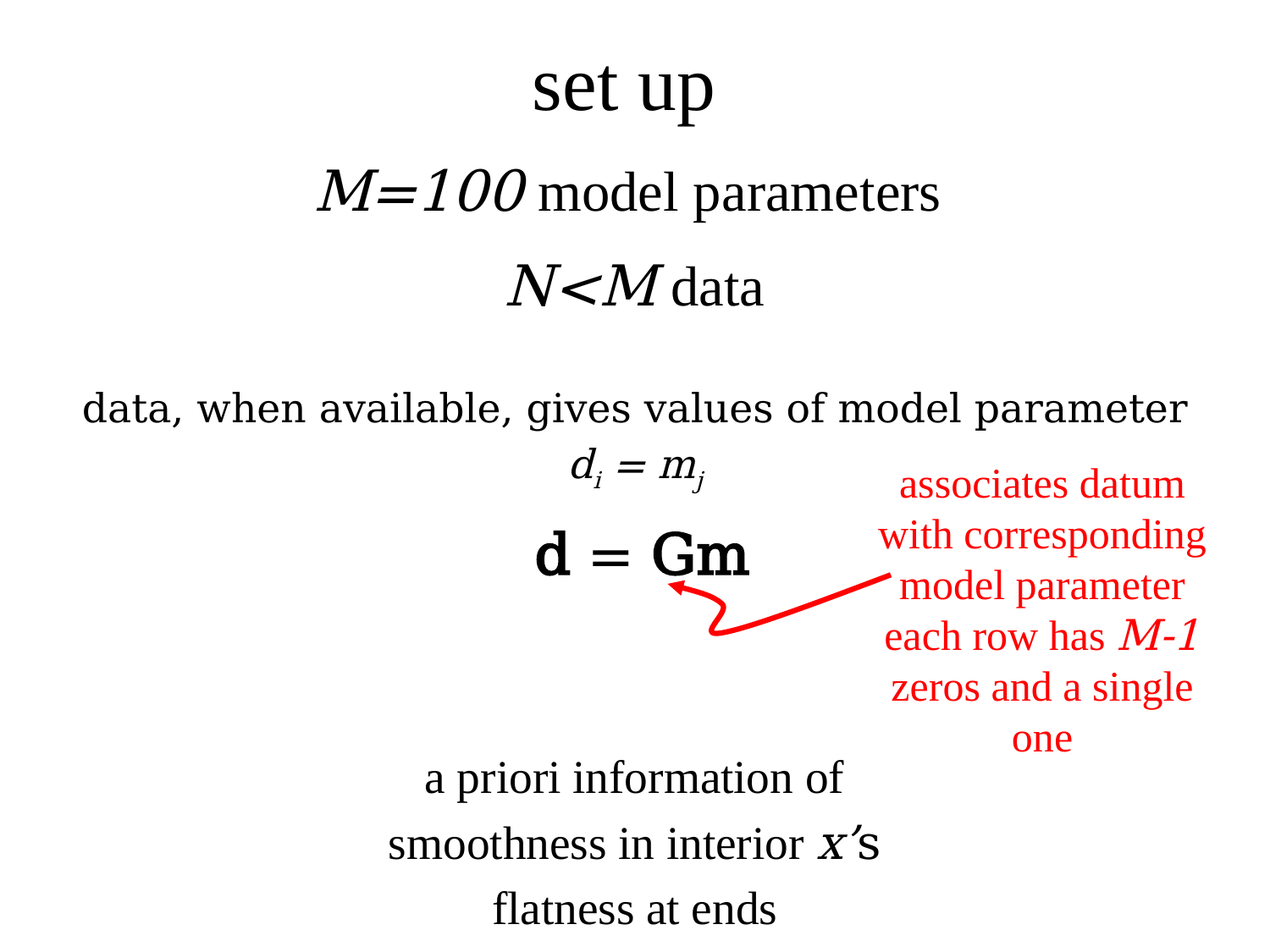

# set up
M=100 model parameters
N<M data
data, when available, gives values of model parameter
di = mj

associates datum with corresponding model parameter
each row has M-1 zeros and a single one
d = Gm

a priori information of
smoothness in interior x’s
flatness at ends